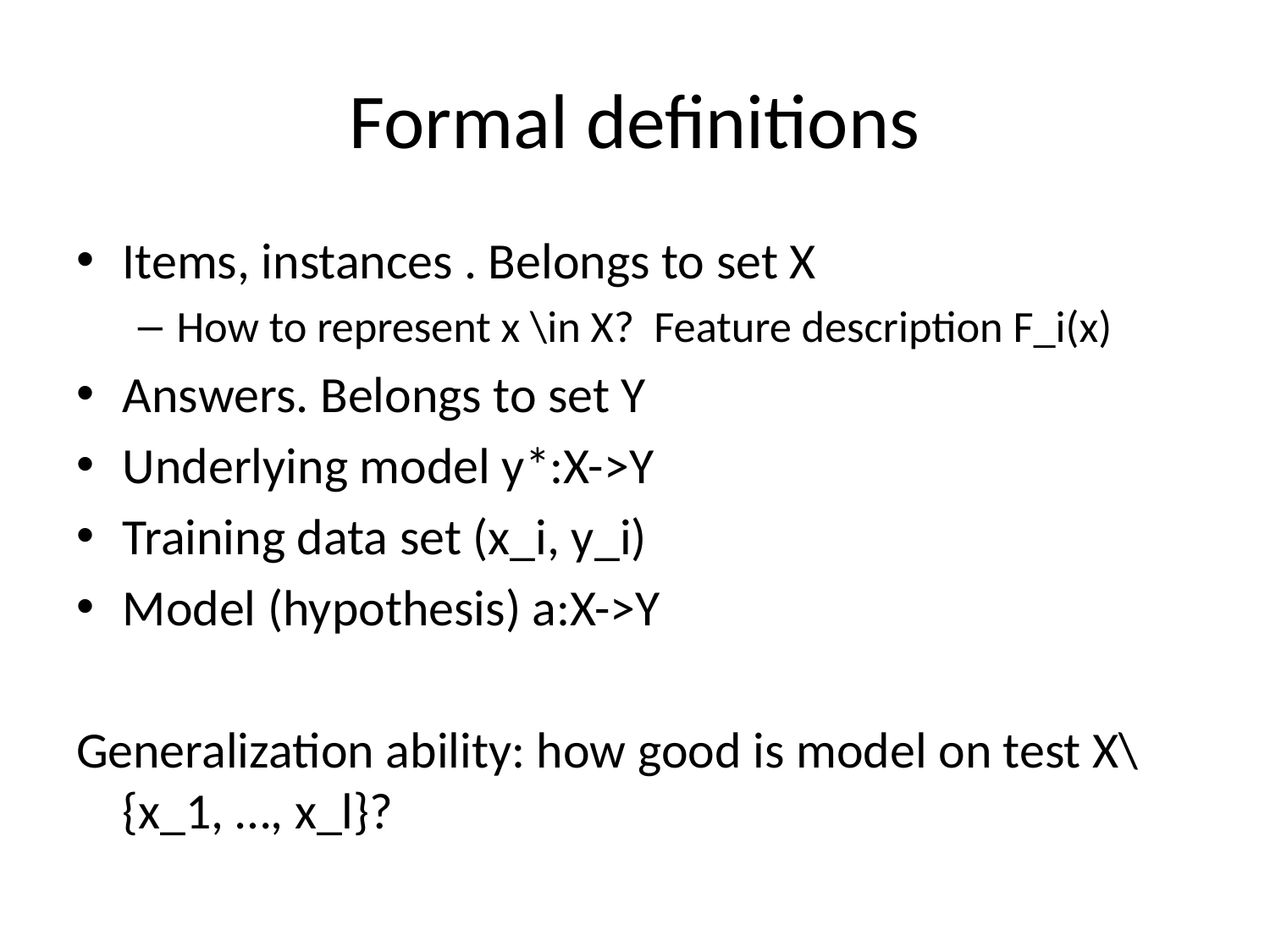

# Formal definitions
Items, instances . Belongs to set X
How to represent x \in X?  Feature description F_i(x)
Answers. Belongs to set Y
Underlying model y*:X->Y
Training data set (x_i, y_i)
Model (hypothesis) a:X->Y

Generalization ability: how good is model on test X\{x_1, …, x_l}?